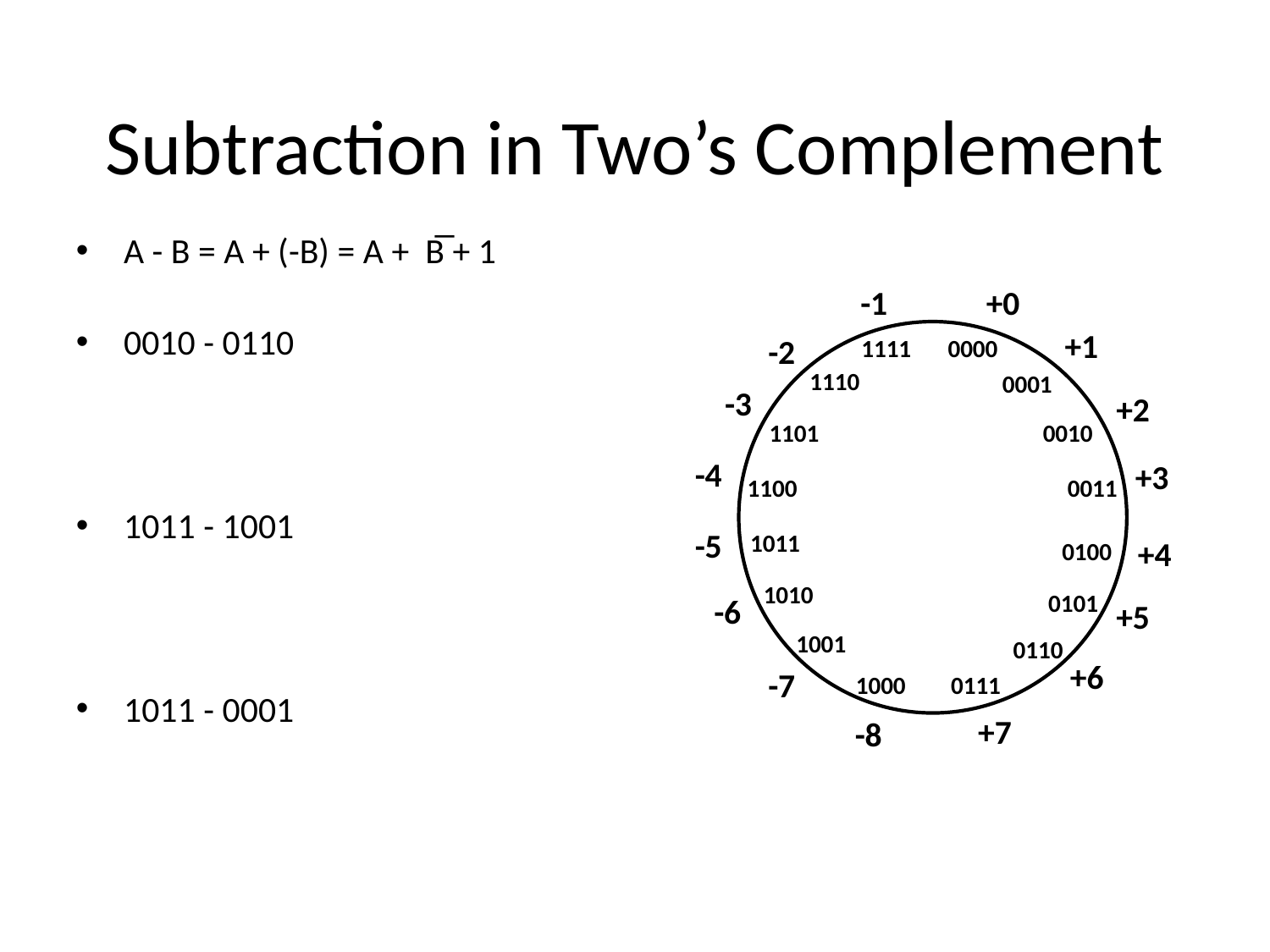

# Subtraction in Two’s Complement
A - B = A + (-B) = A +  B̅ + 1
0010 - 0110

1011 - 1001

1011 - 0001
-1
+0
+1

-2
1111
0000
1110
0001
-3
+2
1101
0010
-4
+3
1100
0011
-5
1011
+4
0100
1010
0101
-6
+5
1001
0110
+6
-7
1000
0111
+7
-8